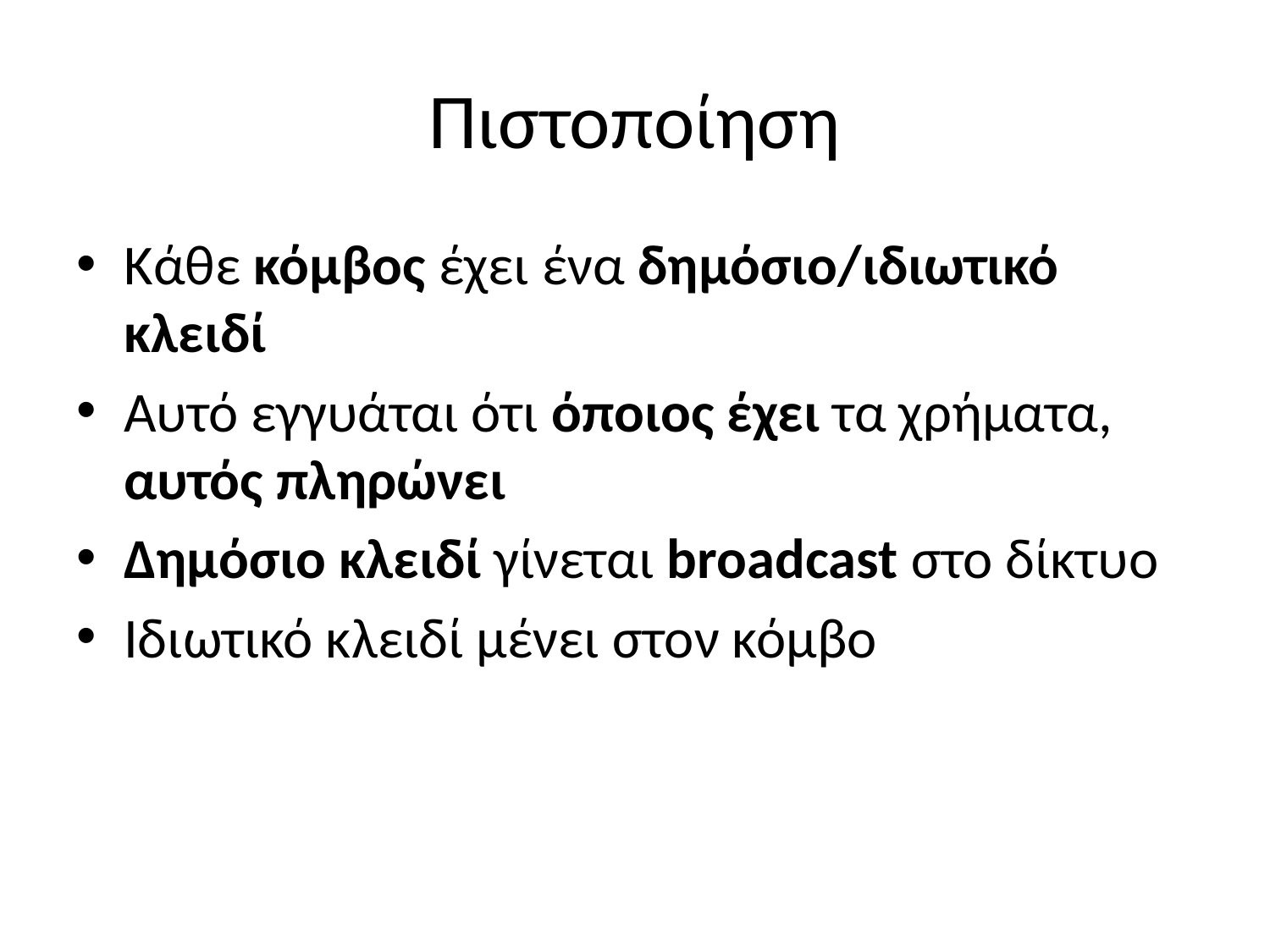

# Πιστοποίηση
Κάθε κόμβος έχει ένα δημόσιο/ιδιωτικό κλειδί
Αυτό εγγυάται ότι όποιος έχει τα χρήματα, αυτός πληρώνει
Δημόσιο κλειδί γίνεται broadcast στο δίκτυο
Ιδιωτικό κλειδί μένει στον κόμβο